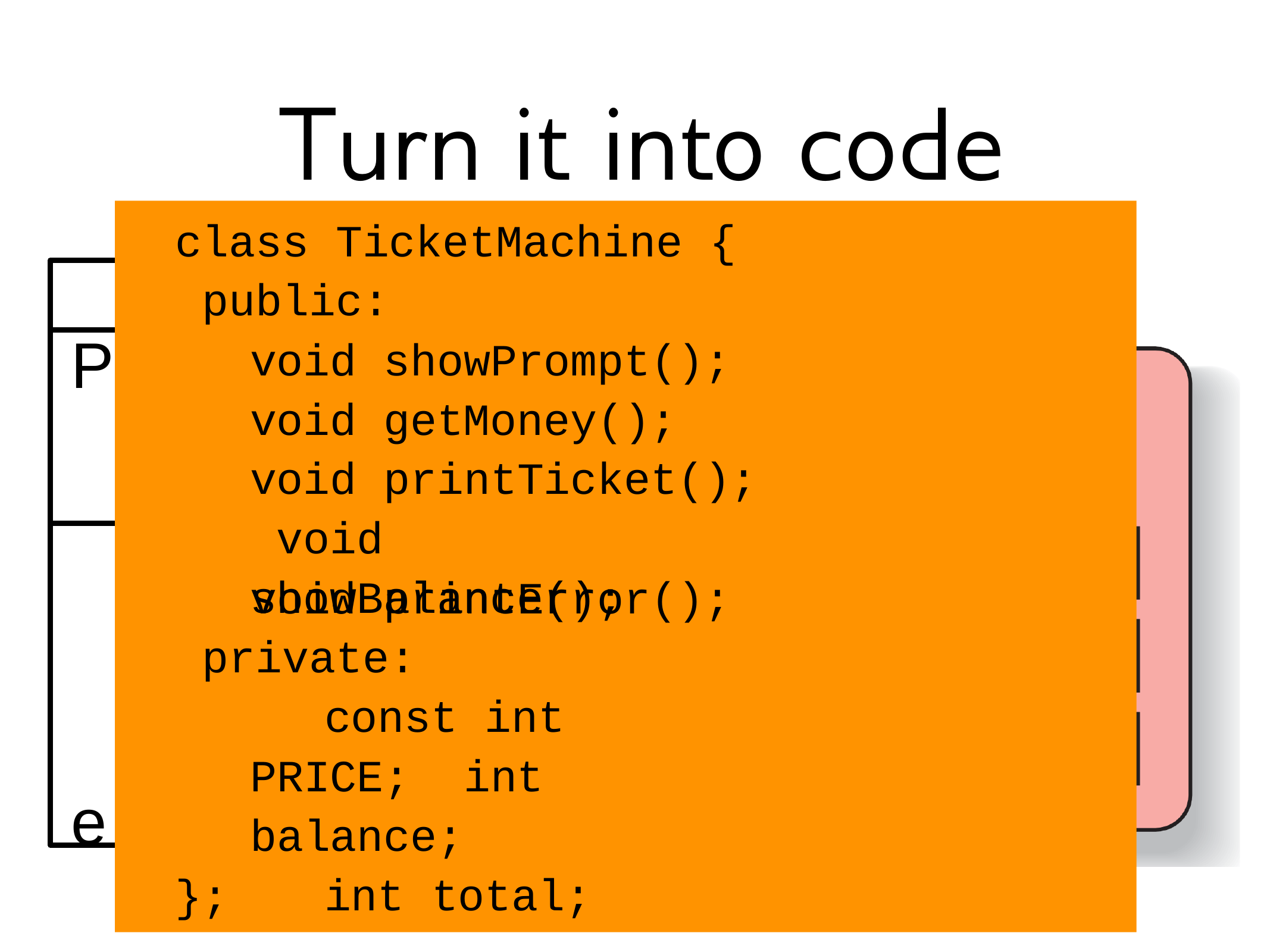

# Turn it into code

class TicketMachine {  public:
void showPrompt();
void getMoney();  void printTicket();  void showBalance();
void printError();  private:
const int PRICE;  int balance;
int total;
};
TicketMachine  PRICE
Balance
Total
showPrompt
getMoney
printTicket
showBalance
printError